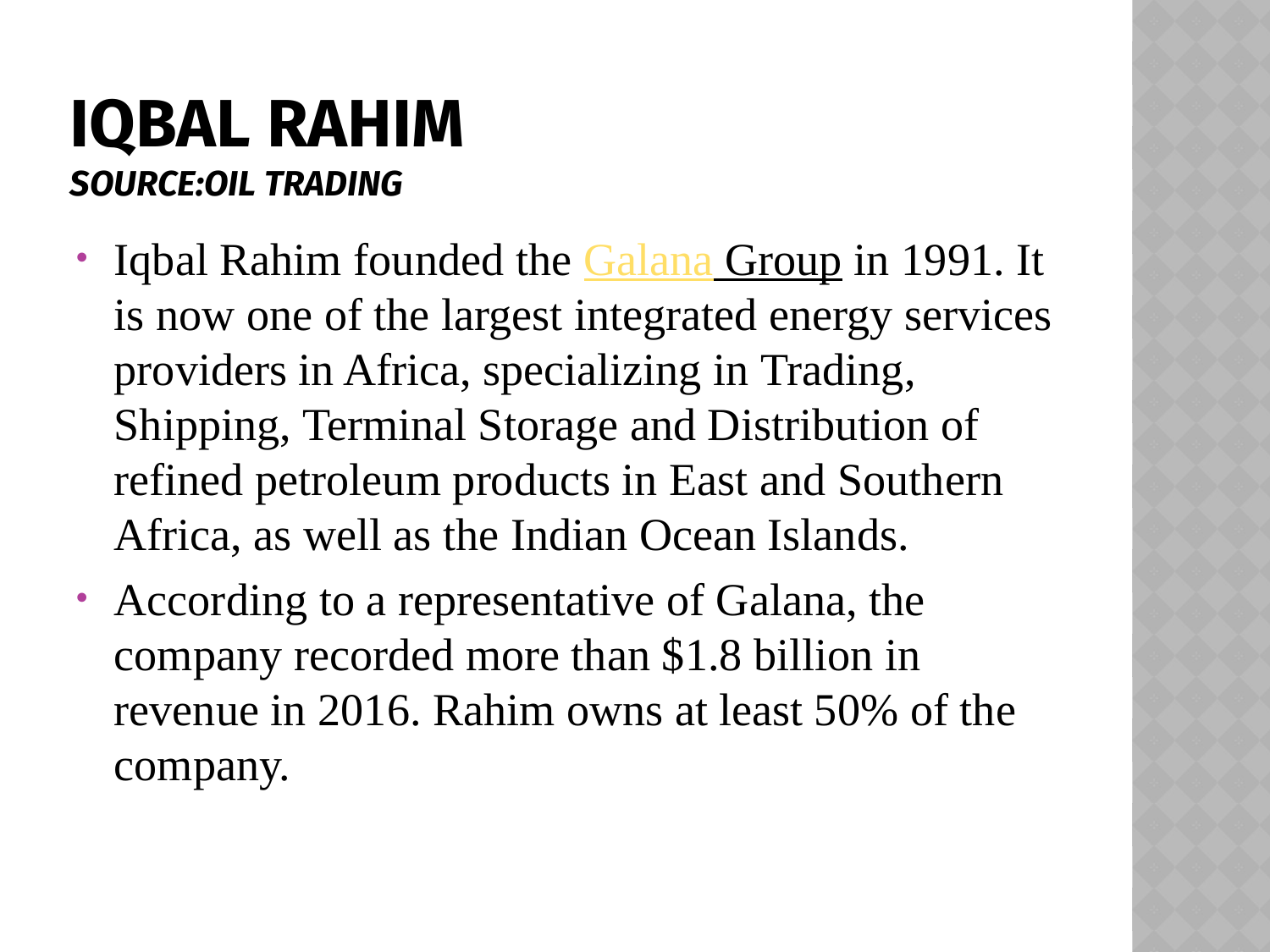

# Iqbal Rahim SOURCE:OIL TRADING
Iqbal Rahim founded the Galana Group in 1991. It is now one of the largest integrated energy services providers in Africa, specializing in Trading, Shipping, Terminal Storage and Distribution of refined petroleum products in East and Southern Africa, as well as the Indian Ocean Islands.
According to a representative of Galana, the company recorded more than $1.8 billion in revenue in 2016. Rahim owns at least 50% of the company.